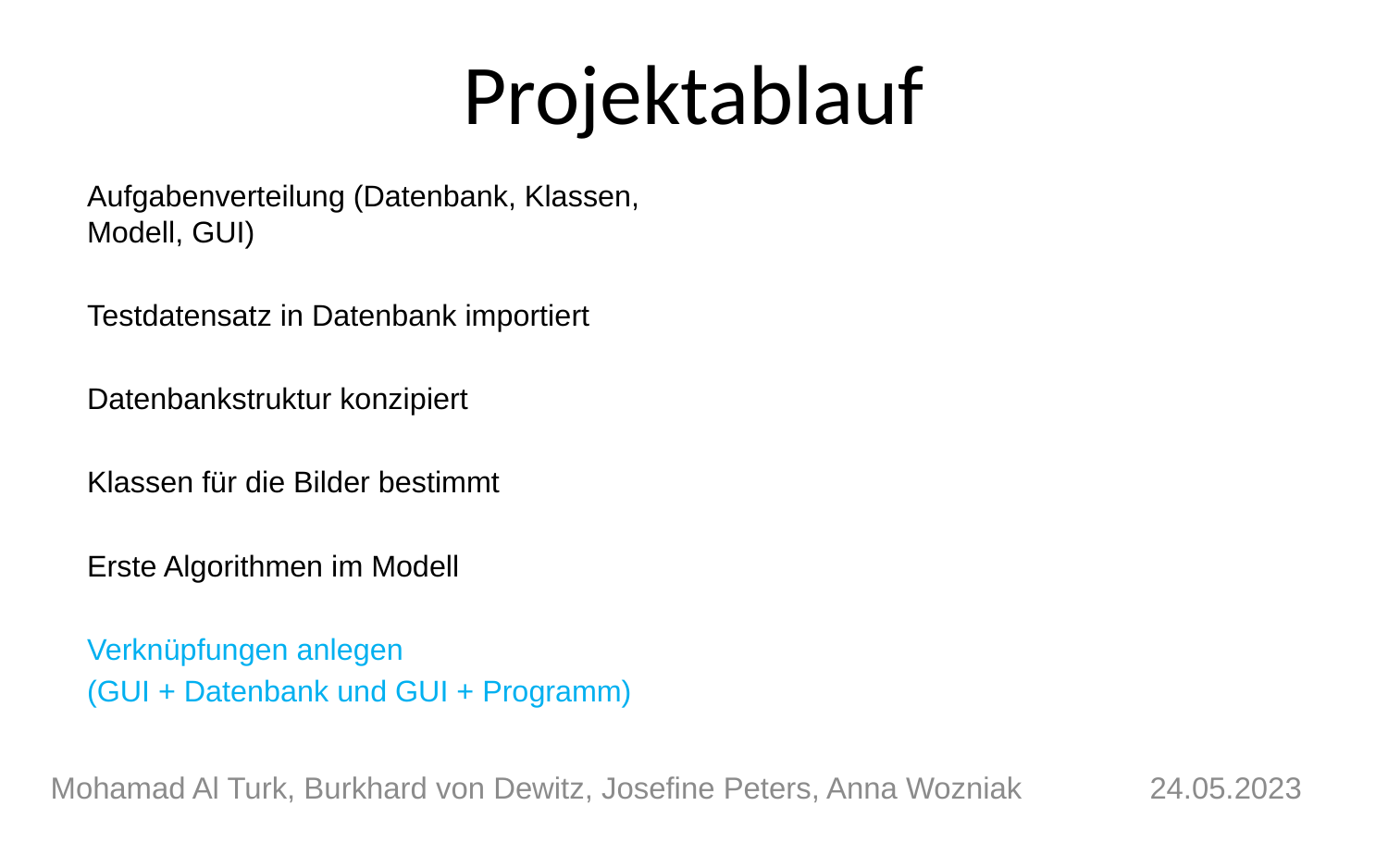

# Projektablauf
Aufgabenverteilung (Datenbank, Klassen, Modell, GUI)

Testdatensatz in Datenbank importiert

Datenbankstruktur konzipiert

Klassen für die Bilder bestimmt

Erste Algorithmen im Modell

Verknüpfungen anlegen
(GUI + Datenbank und GUI + Programm)

Mohamad Al Turk, Burkhard von Dewitz, Josefine Peters, Anna Wozniak		24.05.2023